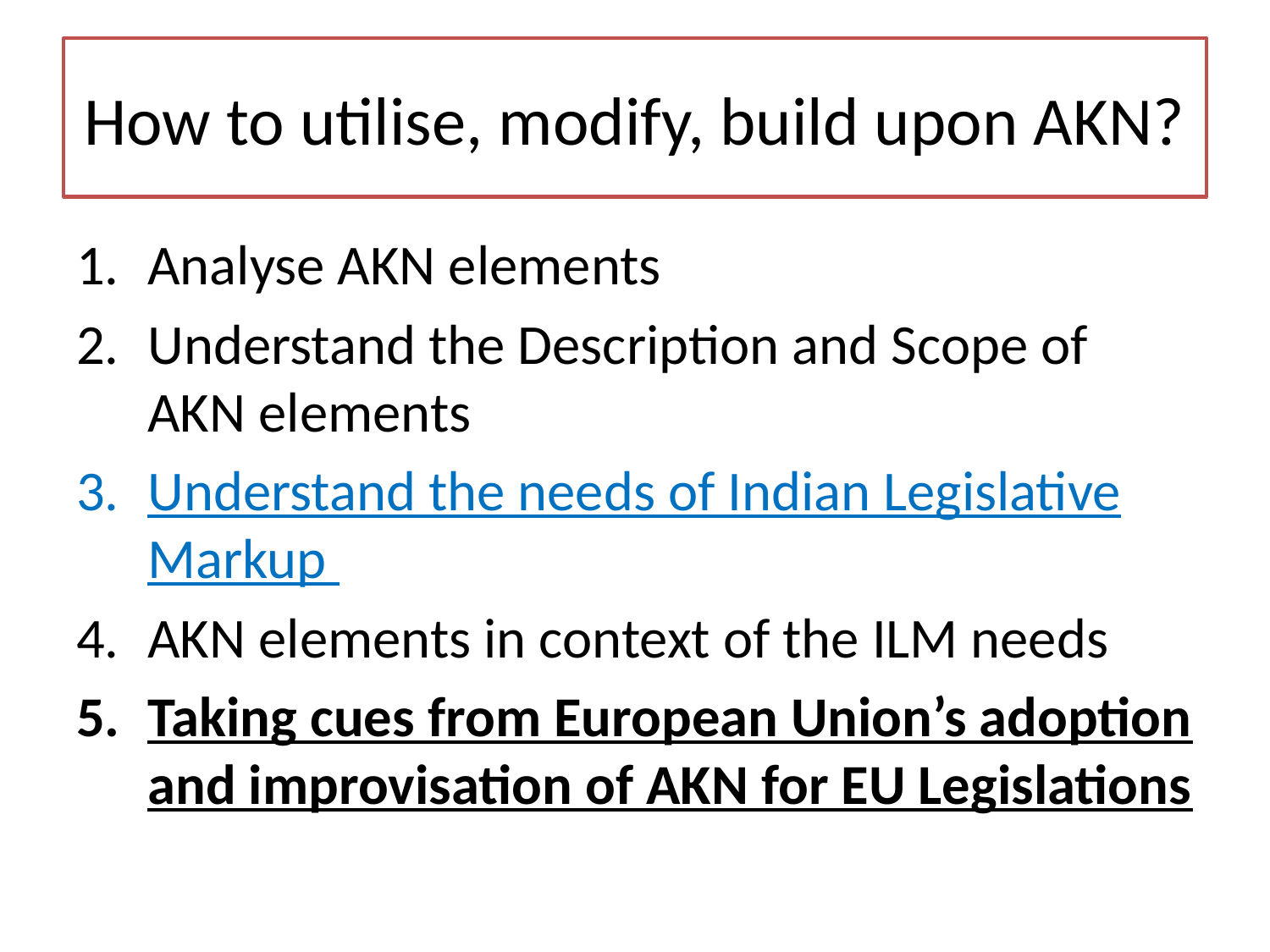

# How to utilise, modify, build upon AKN?
Analyse AKN elements
Understand the Description and Scope of AKN elements
Understand the needs of Indian Legislative Markup
AKN elements in context of the ILM needs
Taking cues from European Union’s adoption and improvisation of AKN for EU Legislations